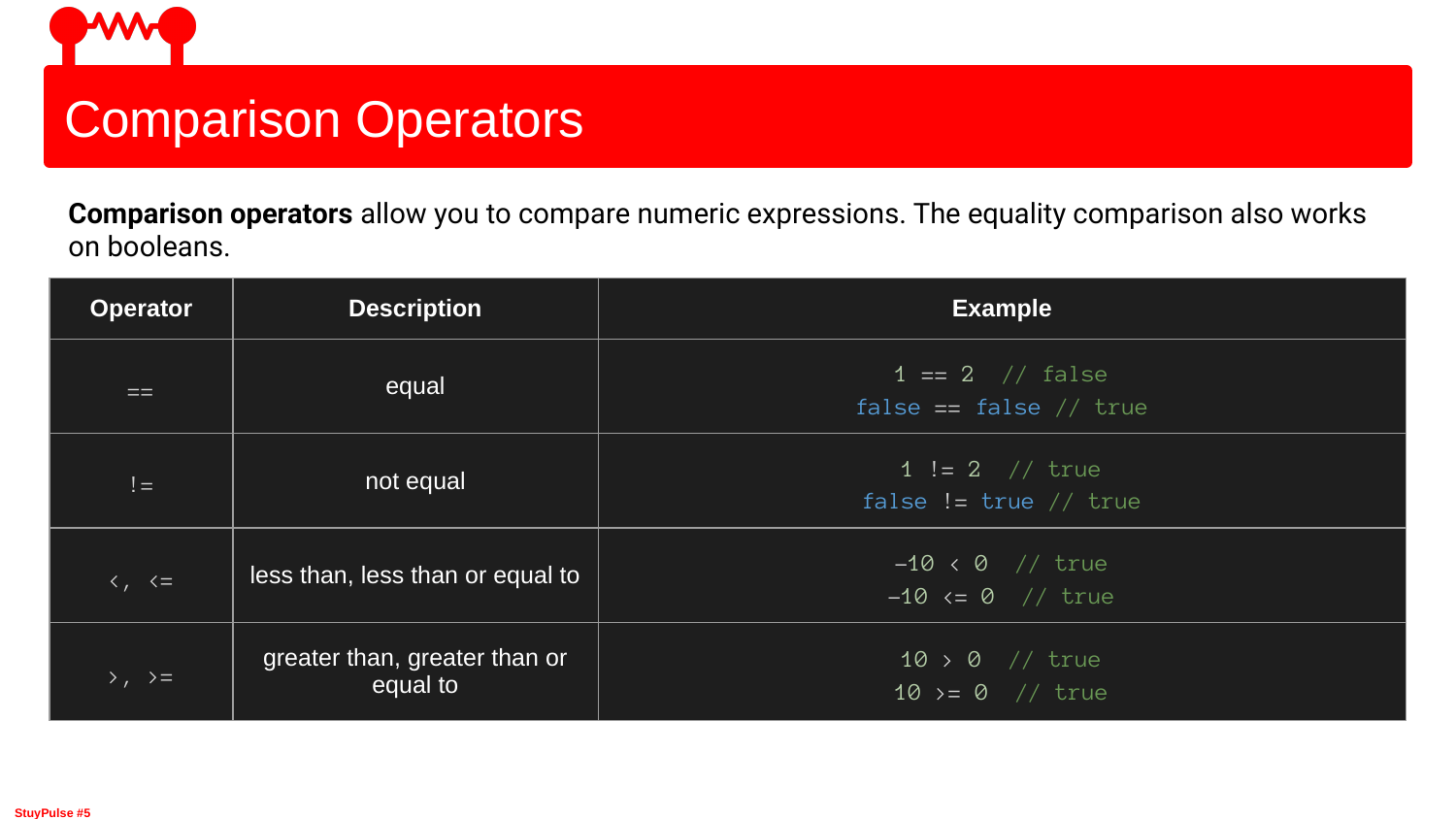

# Comparison Operators
Comparison operators allow you to compare numeric expressions. The equality comparison also works on booleans.
| Operator | Description | Example |
| --- | --- | --- |
| == | equal | 1 == 2 // false false == false // true |
| != | not equal | 1 != 2 // true false != true // true |
| <, <= | less than, less than or equal to | -10 < 0 // true -10 <= 0 // true |
| >, >= | greater than, greater than or equal to | 10 > 0 // true 10 >= 0 // true |